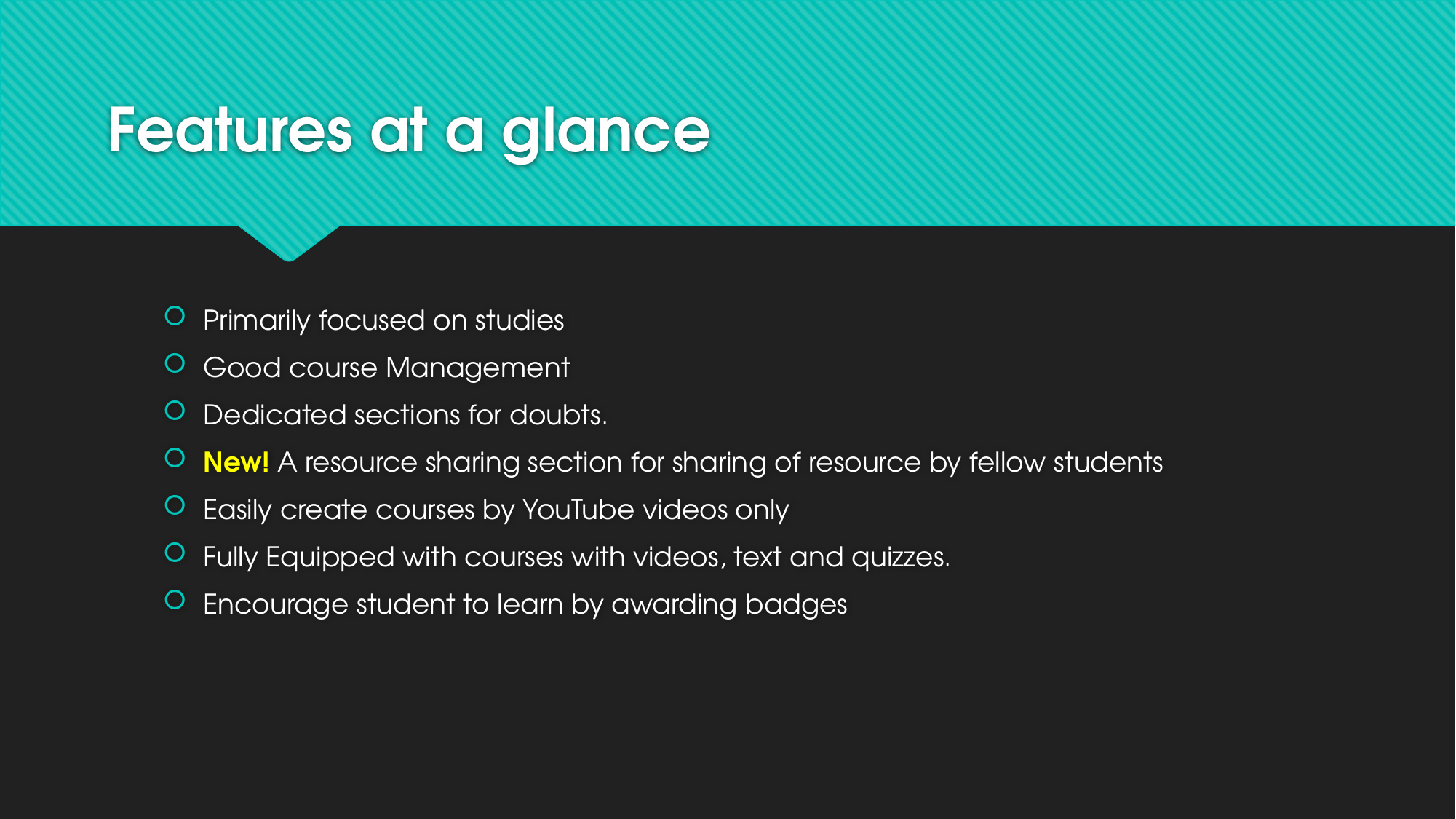

# Features at a glance
Primarily focused on studies
Good course Management
Dedicated sections for doubts.
New! A resource sharing section for sharing of resource by fellow students
Easily create courses by YouTube videos only
Fully Equipped with courses with videos, text and quizzes.
Encourage student to learn by awarding badges